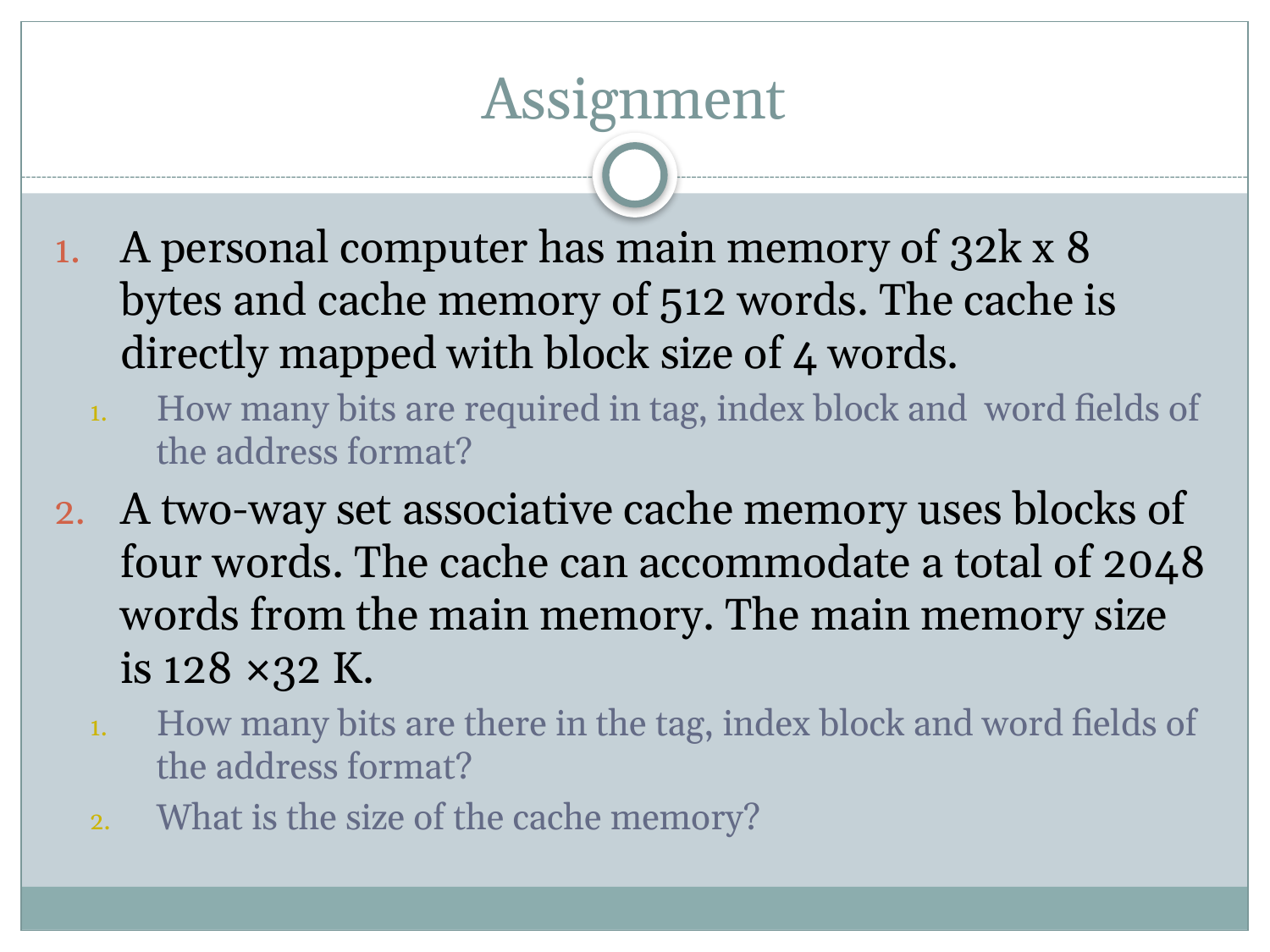

# Assignment
A personal computer has main memory of 32k x 8  bytes and cache memory of 512 words. The cache is directly mapped with block size of 4 words.
How many bits are required in tag, index block and  word fields of the address format?
A two-way set associative cache memory uses blocks of four words. The cache can accommodate a total of 2048 words from the main memory. The main memory size is 128 ×32 K.
How many bits are there in the tag, index block and word fields of the address format?
What is the size of the cache memory?